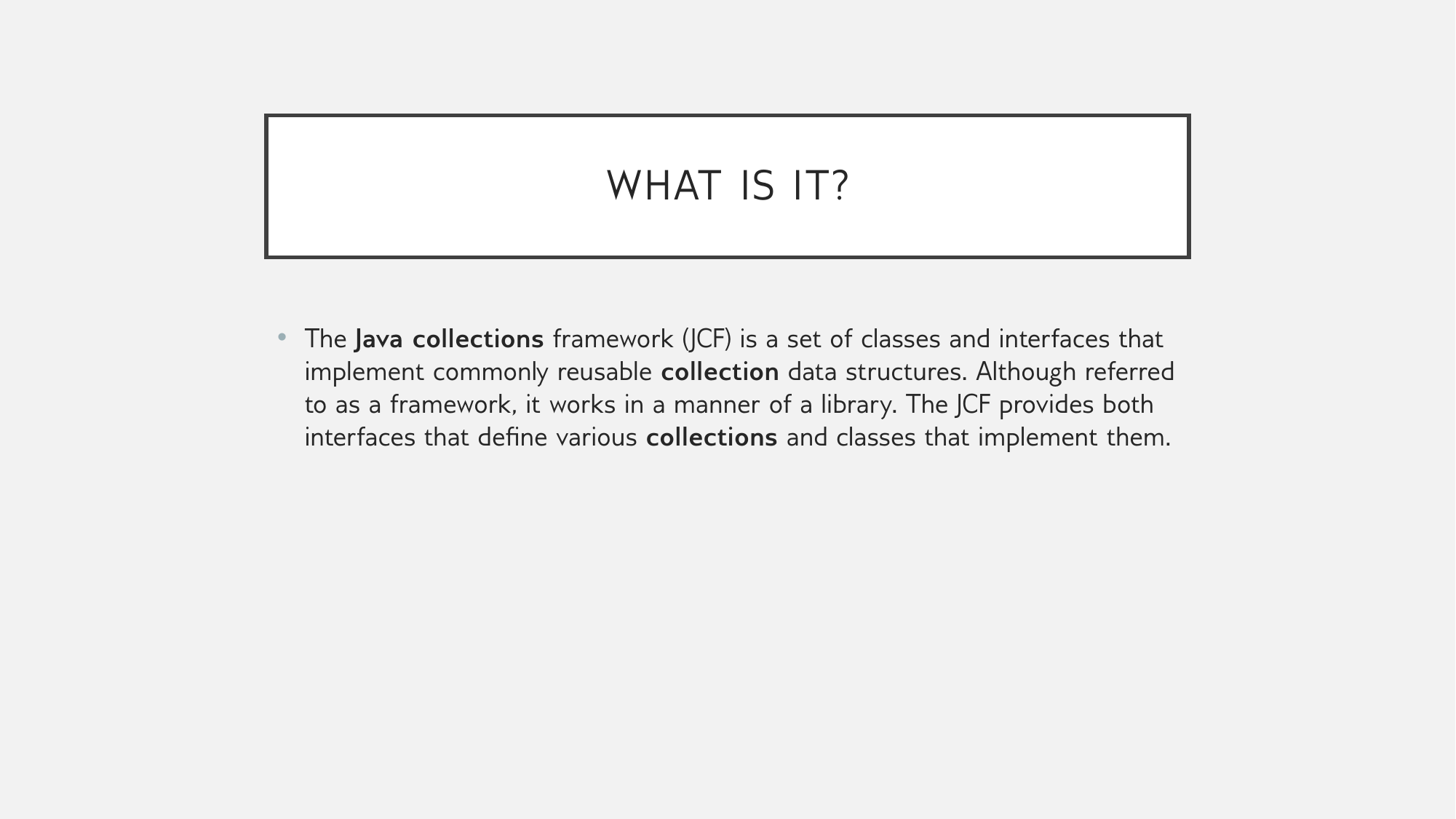

# What is it?
The Java collections framework (JCF) is a set of classes and interfaces that implement commonly reusable collection data structures. Although referred to as a framework, it works in a manner of a library. The JCF provides both interfaces that define various collections and classes that implement them.